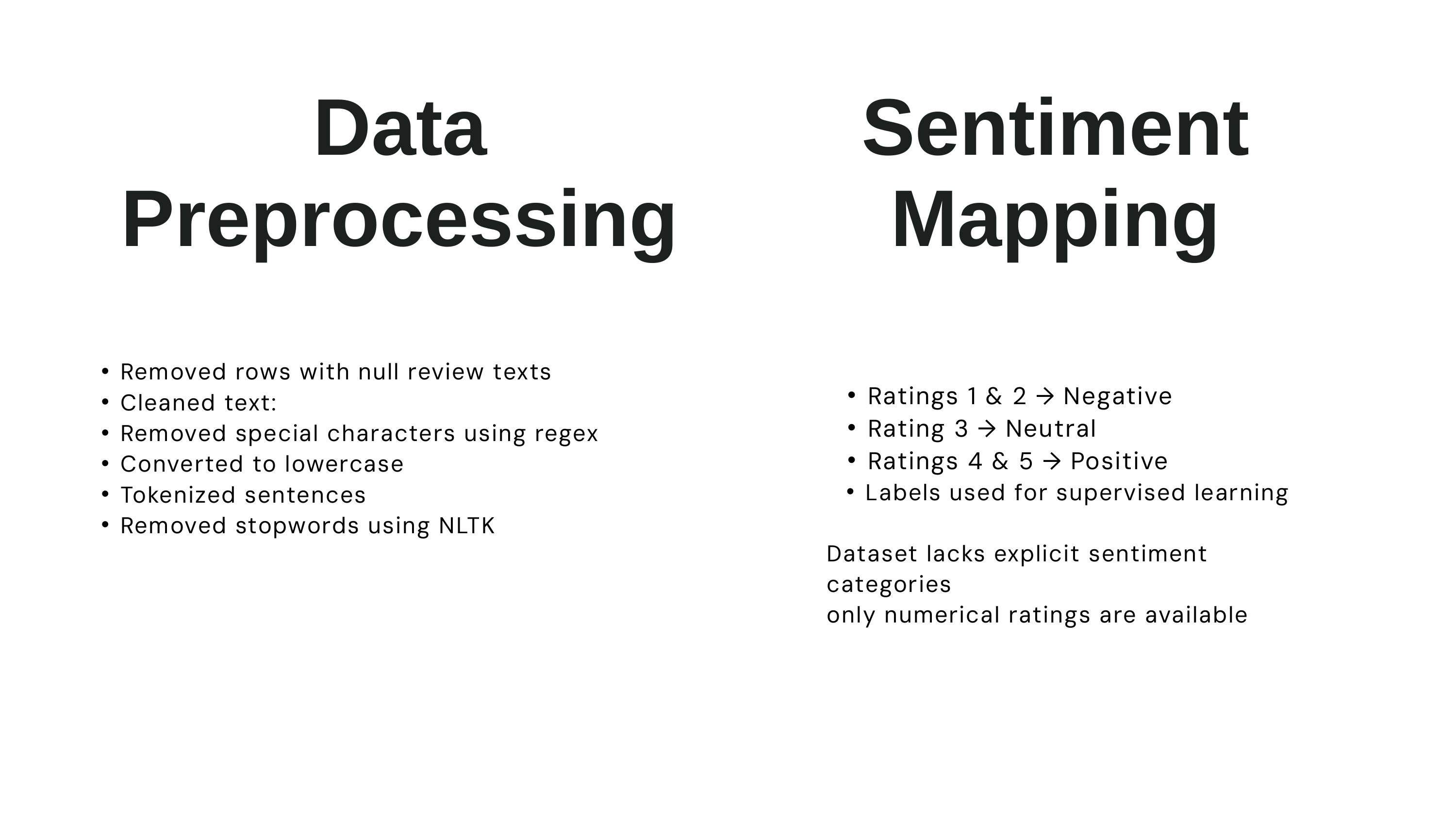

Data Preprocessing
Sentiment Mapping
Removed rows with null review texts
Cleaned text:
Removed special characters using regex
Converted to lowercase
Tokenized sentences
Removed stopwords using NLTK

Ratings 1 & 2 → Negative
Rating 3 → Neutral
Ratings 4 & 5 → Positive
Labels used for supervised learning

Dataset lacks explicit sentiment categories
only numerical ratings are available